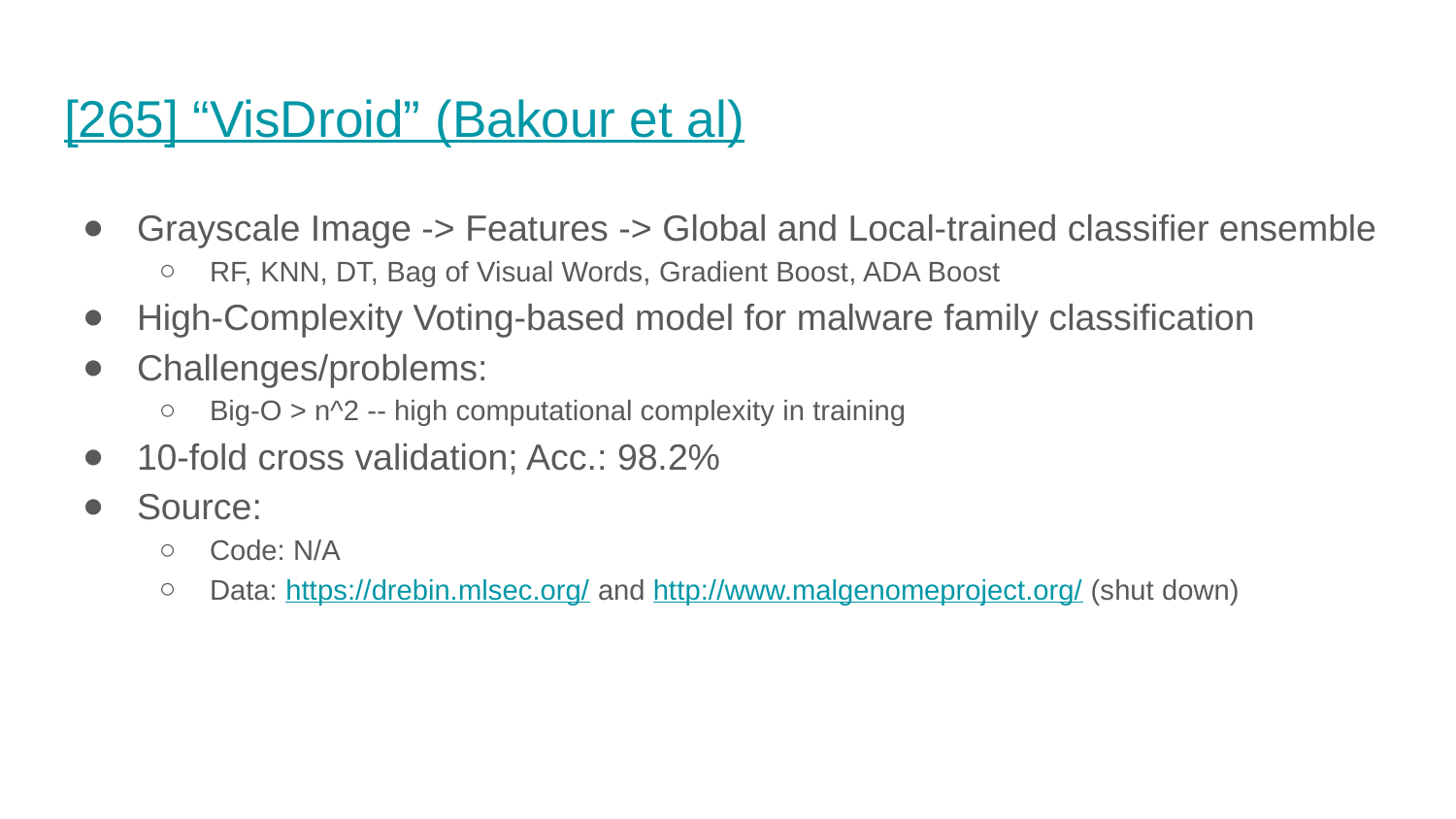

# [265] “VisDroid” (Bakour et al)
Grayscale Image -> Features -> Global and Local-trained classifier ensemble
RF, KNN, DT, Bag of Visual Words, Gradient Boost, ADA Boost
High-Complexity Voting-based model for malware family classification
Challenges/problems:
Big-O > n^2 -- high computational complexity in training
10-fold cross validation; Acc.: 98.2%
Source:
Code: N/A
Data: https://drebin.mlsec.org/ and http://www.malgenomeproject.org/ (shut down)